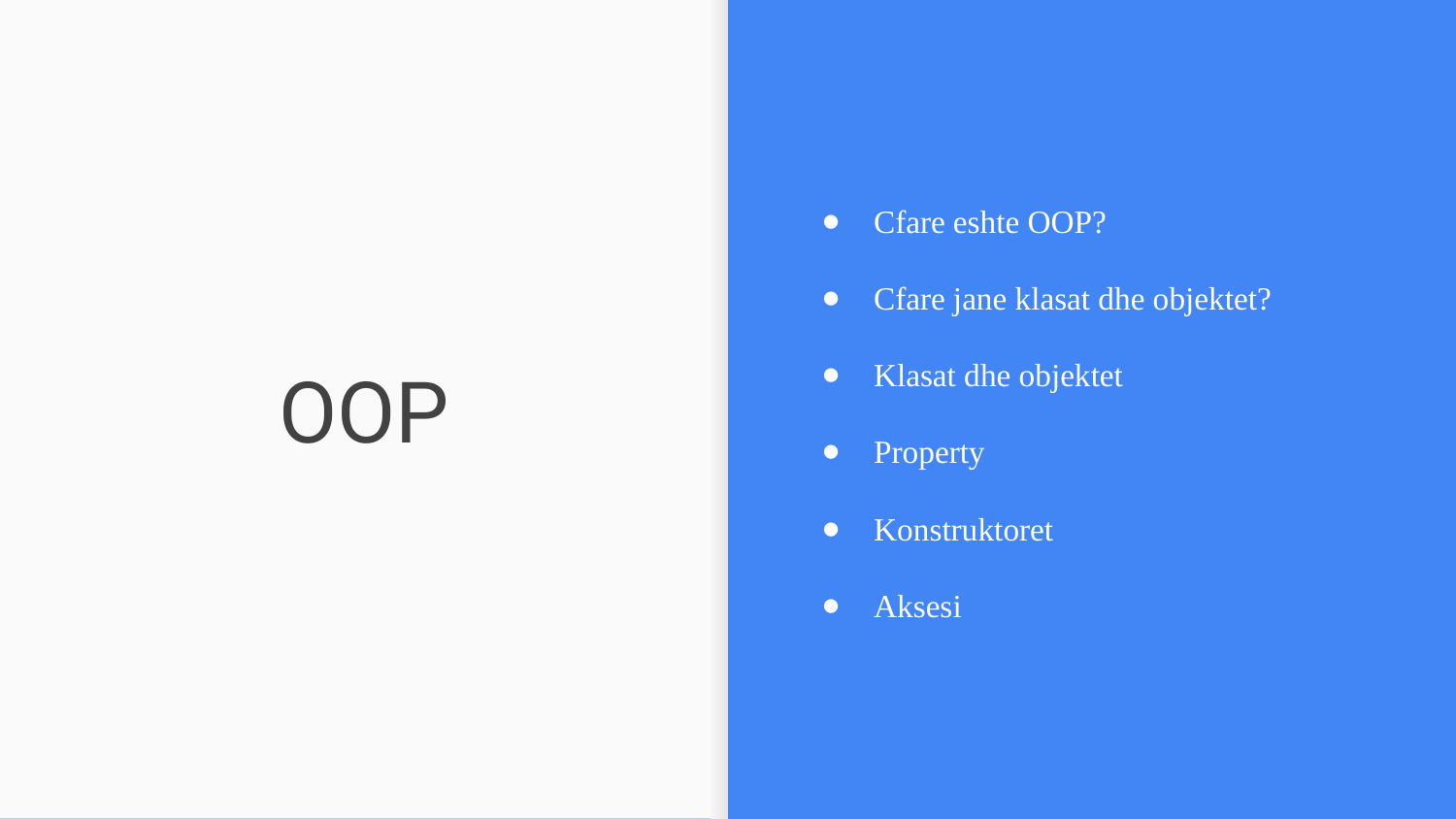

Cfare eshte OOP?
Cfare jane klasat dhe objektet?
Klasat dhe objektet
Property
Konstruktoret
Aksesi
# OOP